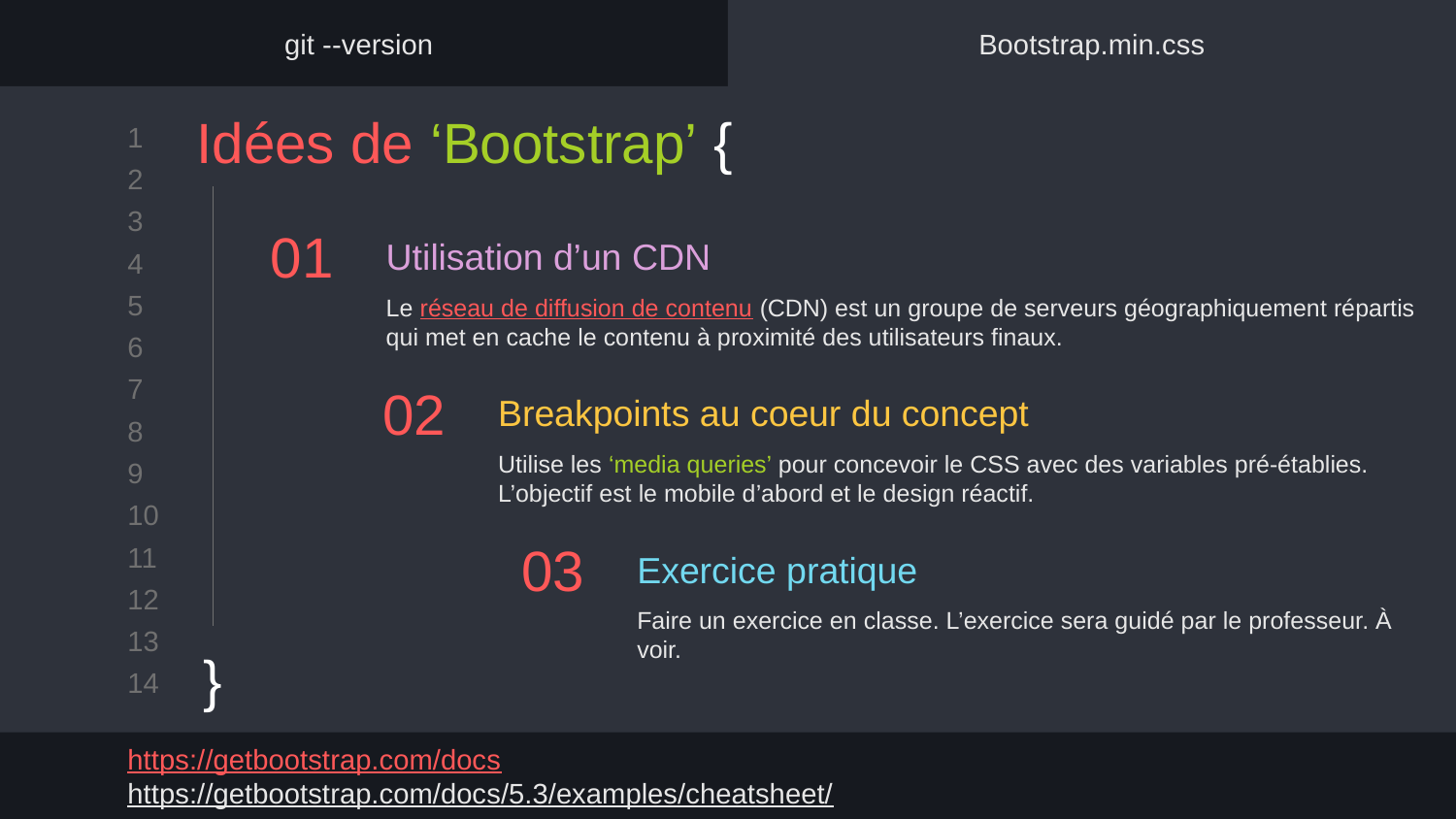

git --version
Bootstrap.min.css
Idées de ‘Bootstrap’ {
}
# 01
Utilisation d’un CDN
Le réseau de diffusion de contenu (CDN) est un groupe de serveurs géographiquement répartis qui met en cache le contenu à proximité des utilisateurs finaux.
Breakpoints au coeur du concept
02
Utilise les ‘media queries’ pour concevoir le CSS avec des variables pré-établies. L’objectif est le mobile d’abord et le design réactif.
Exercice pratique
03
Faire un exercice en classe. L’exercice sera guidé par le professeur. À voir.
https://getbootstrap.com/docs
https://getbootstrap.com/docs/5.3/examples/cheatsheet/